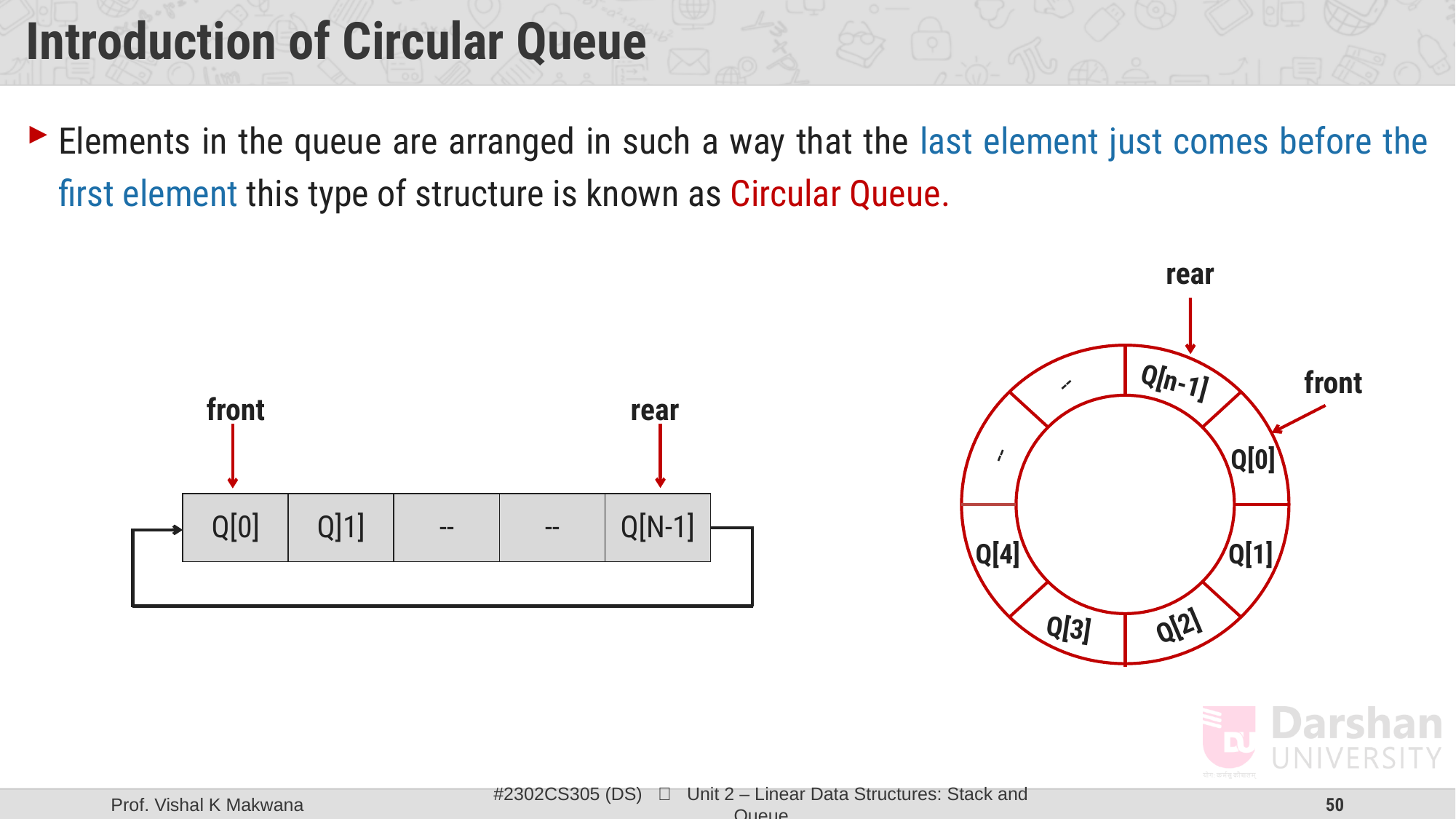

# Introduction of Circular Queue
Elements in the queue are arranged in such a way that the last element just comes before the first element this type of structure is known as Circular Queue.
rear

front
--
Q[n-1]
front
rear

--
Q[0]
| Q[0] | Q]1] | -- | -- | Q[N-1] |
| --- | --- | --- | --- | --- |
Q[4]
Q[1]
Q[2]
Q[3]